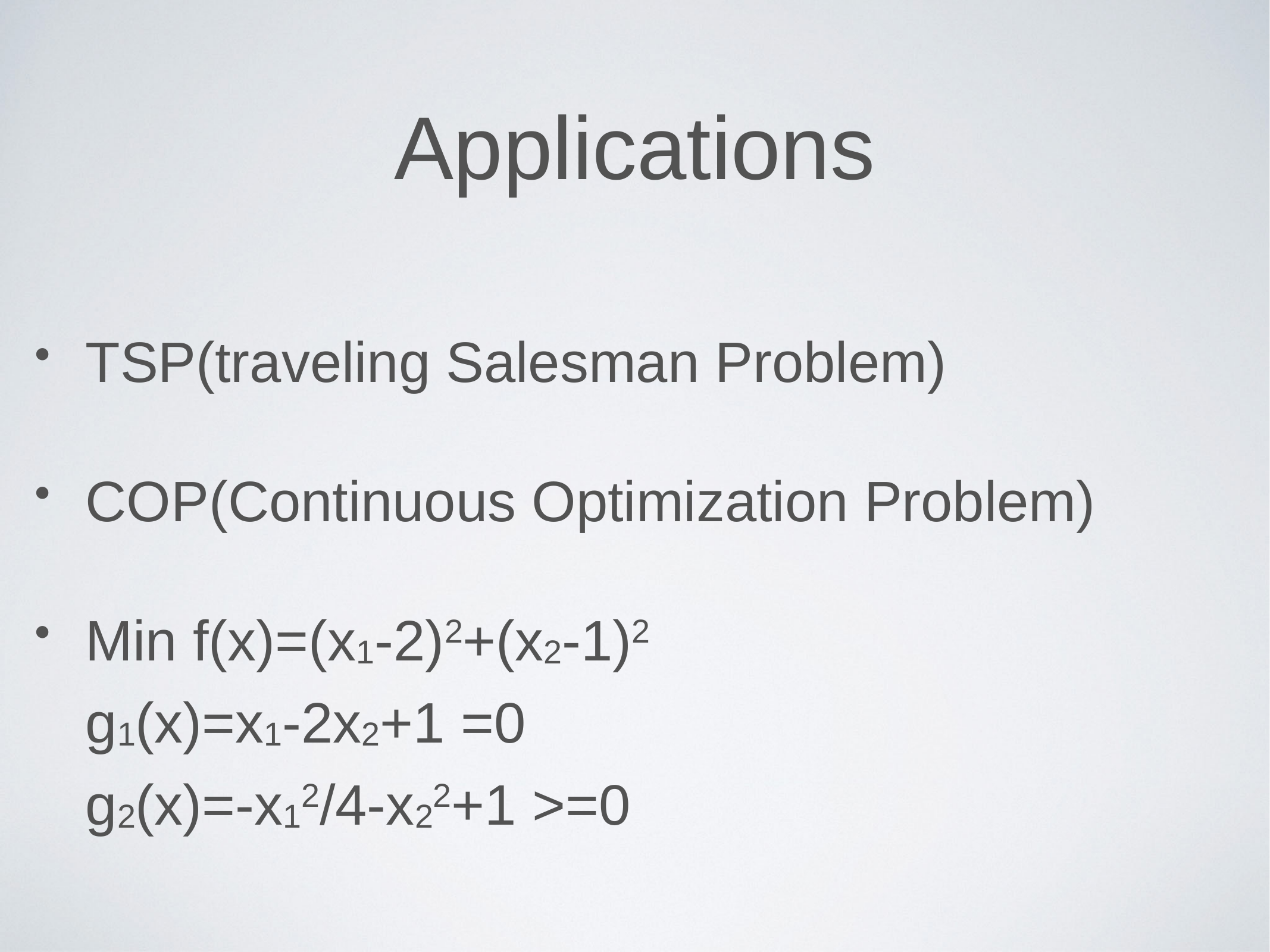

# Applications
TSP(traveling Salesman Problem)
COP(Continuous Optimization Problem)
Min f(x)=(x1-2)2+(x2-1)2
g1(x)=x1-2x2+1 =0
g2(x)=-x12/4-x22+1 >=0